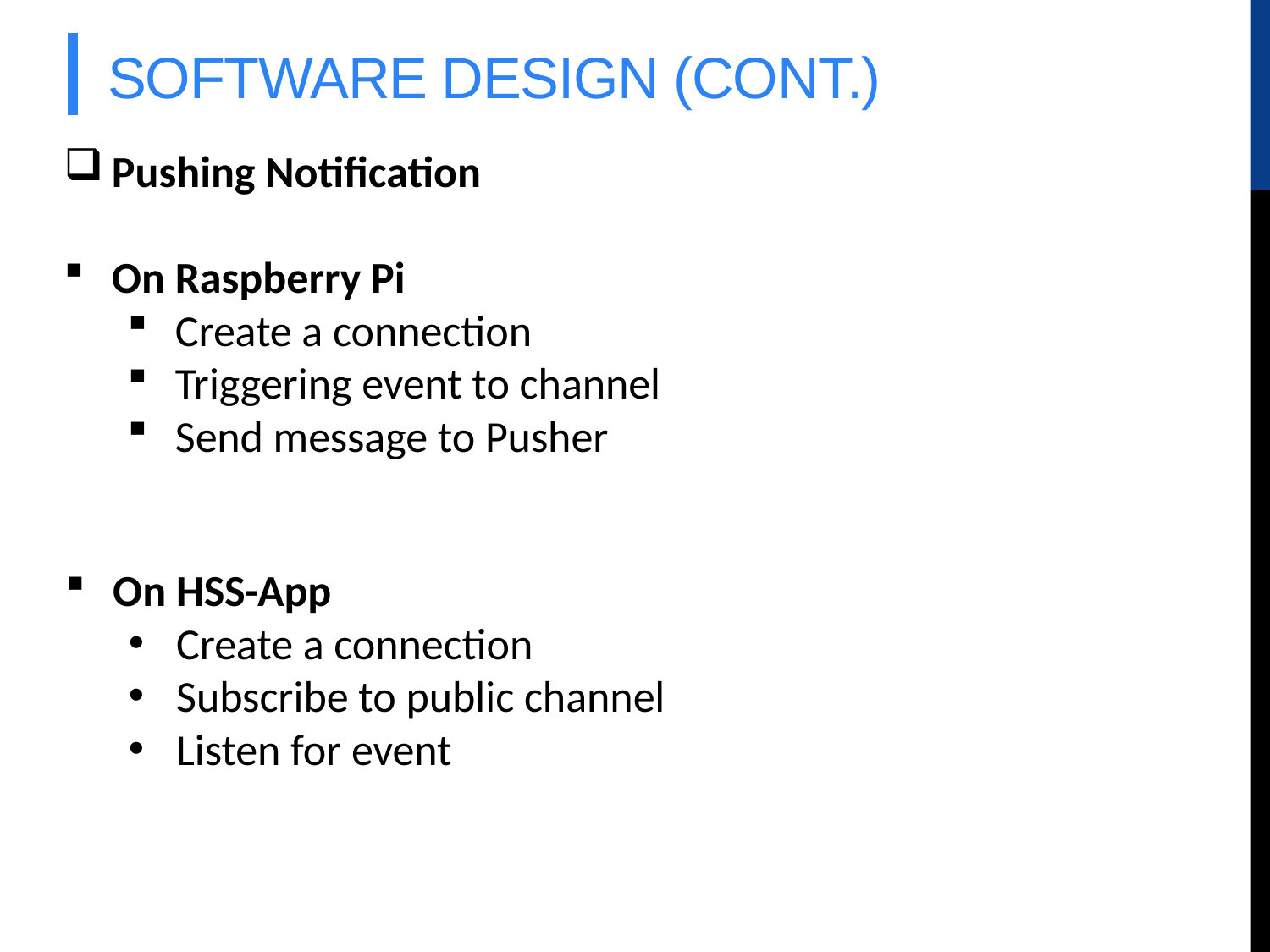

# SOFTWARE DESIGN (cont.)
Pushing Notification
On Raspberry Pi
Create a connection
Triggering event to channel
Send message to Pusher
On HSS-App
Create a connection
Subscribe to public channel
Listen for event